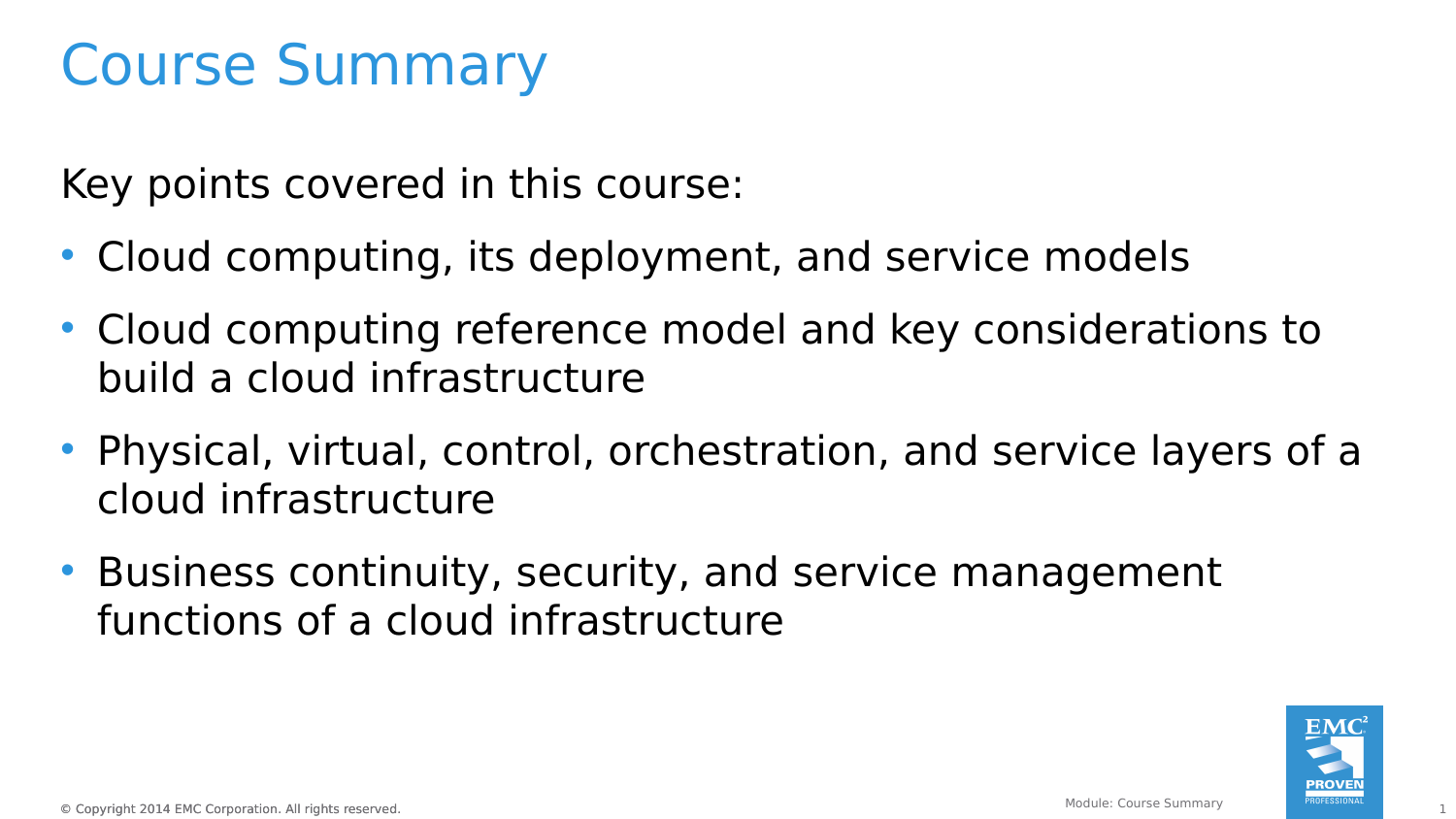

# Course Summary
Key points covered in this course:
Cloud computing, its deployment, and service models
Cloud computing reference model and key considerations to build a cloud infrastructure
Physical, virtual, control, orchestration, and service layers of a cloud infrastructure
Business continuity, security, and service management functions of a cloud infrastructure
Module: Course Summary